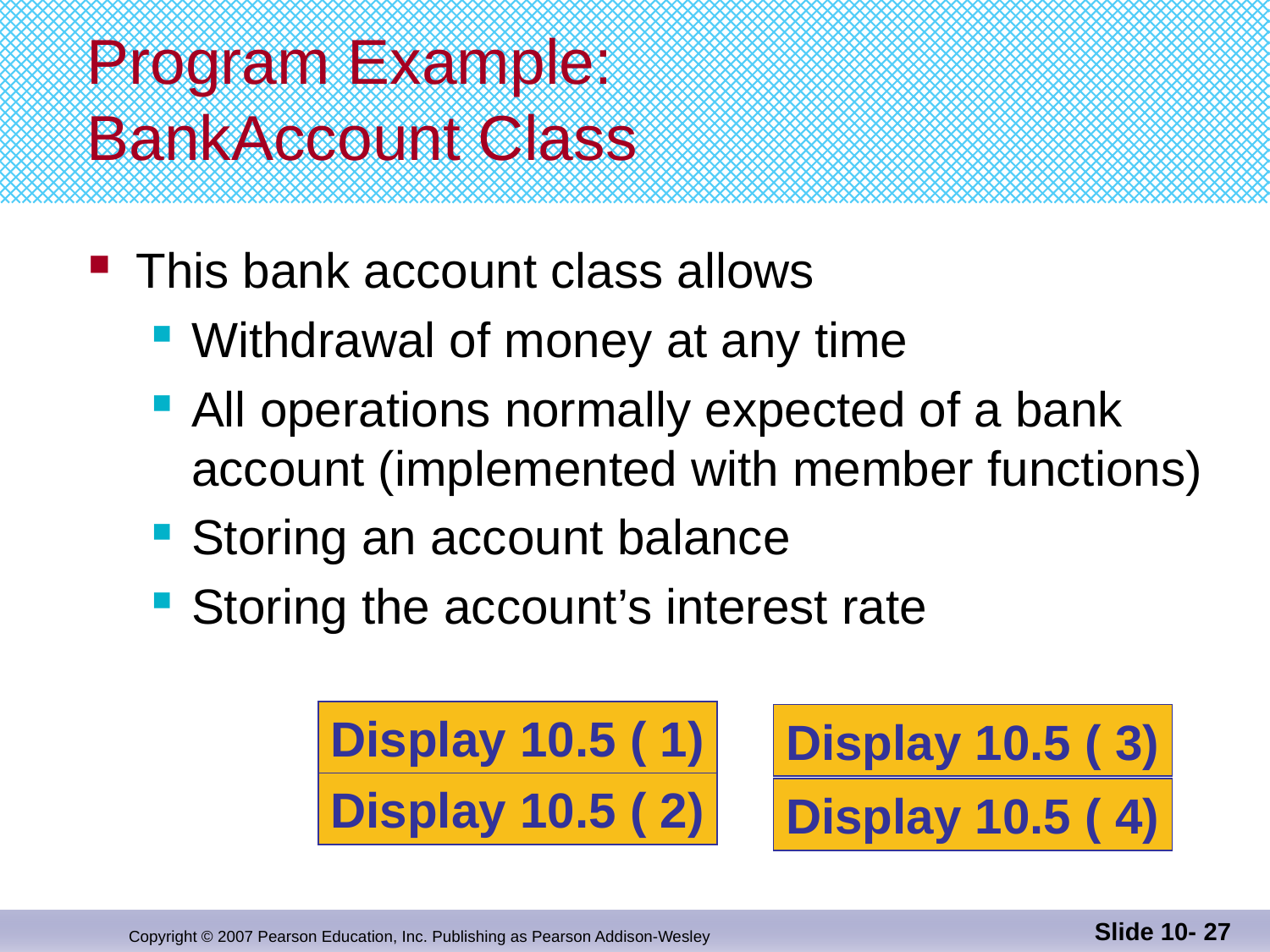

# Program Example: BankAccount Class
This bank account class allows
Withdrawal of money at any time
All operations normally expected of a bank account (implemented with member functions)
Storing an account balance
Storing the account’s interest rate
Display 10.5 ( 1)
Display 10.5 ( 3)
Display 10.5 ( 2)
Display 10.5 ( 4)
Slide 10- 27